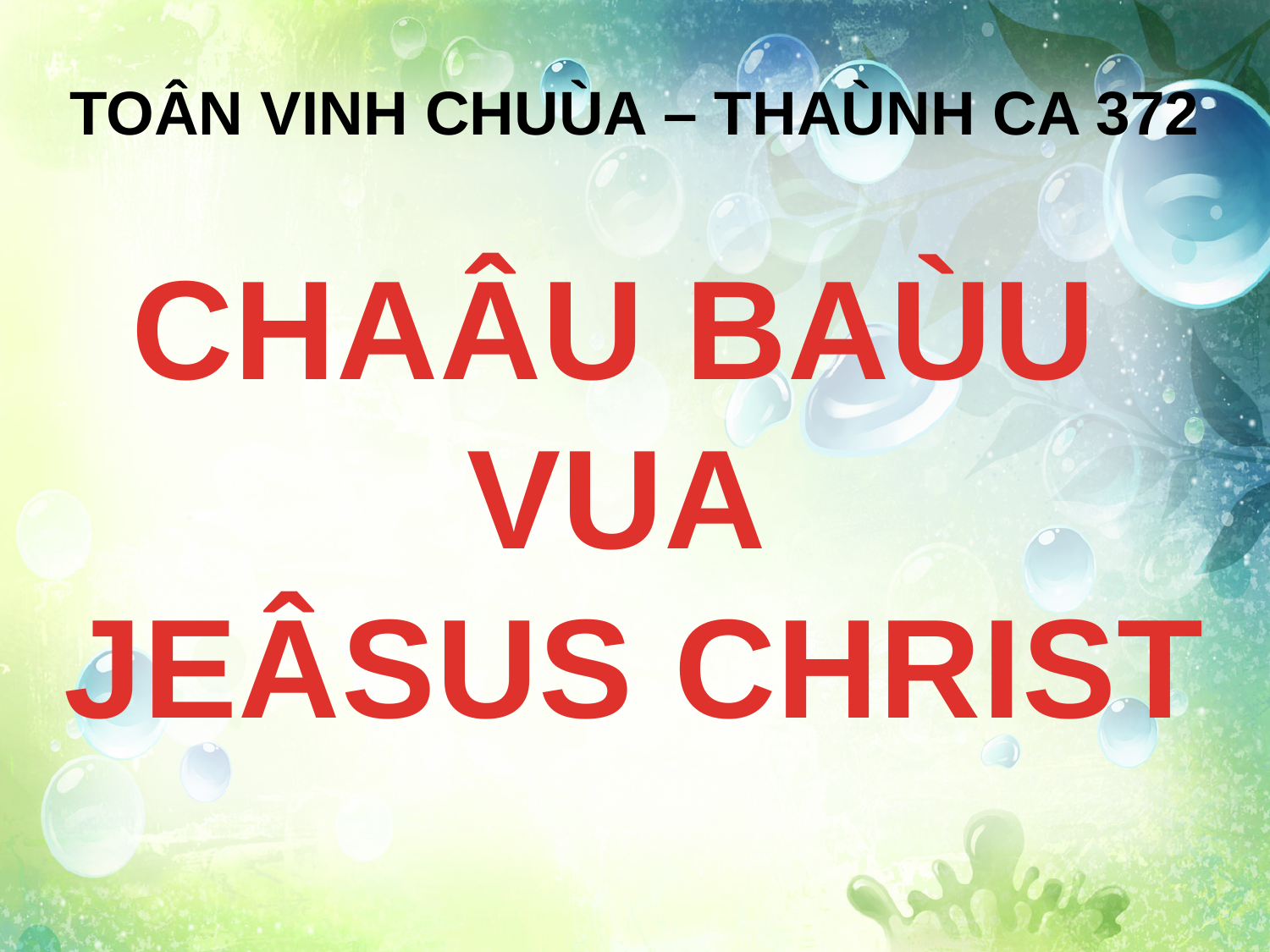

TOÂN VINH CHUÙA – THAÙNH CA 372
CHAÂU BAÙU
VUA
JEÂSUS CHRIST